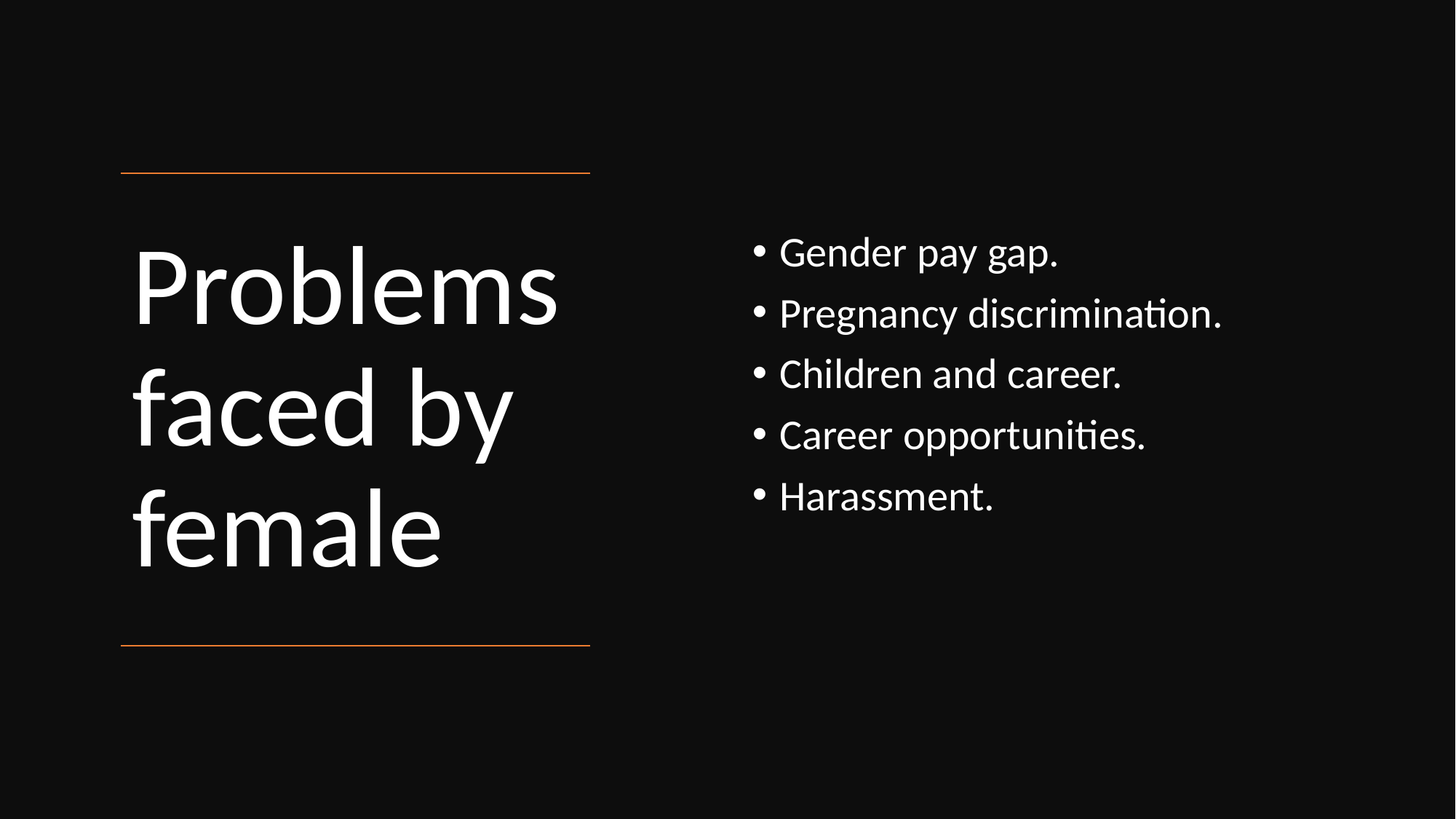

Gender pay gap.
Pregnancy discrimination.
Children and career.
Career opportunities.
Harassment.

# Problems faced by female